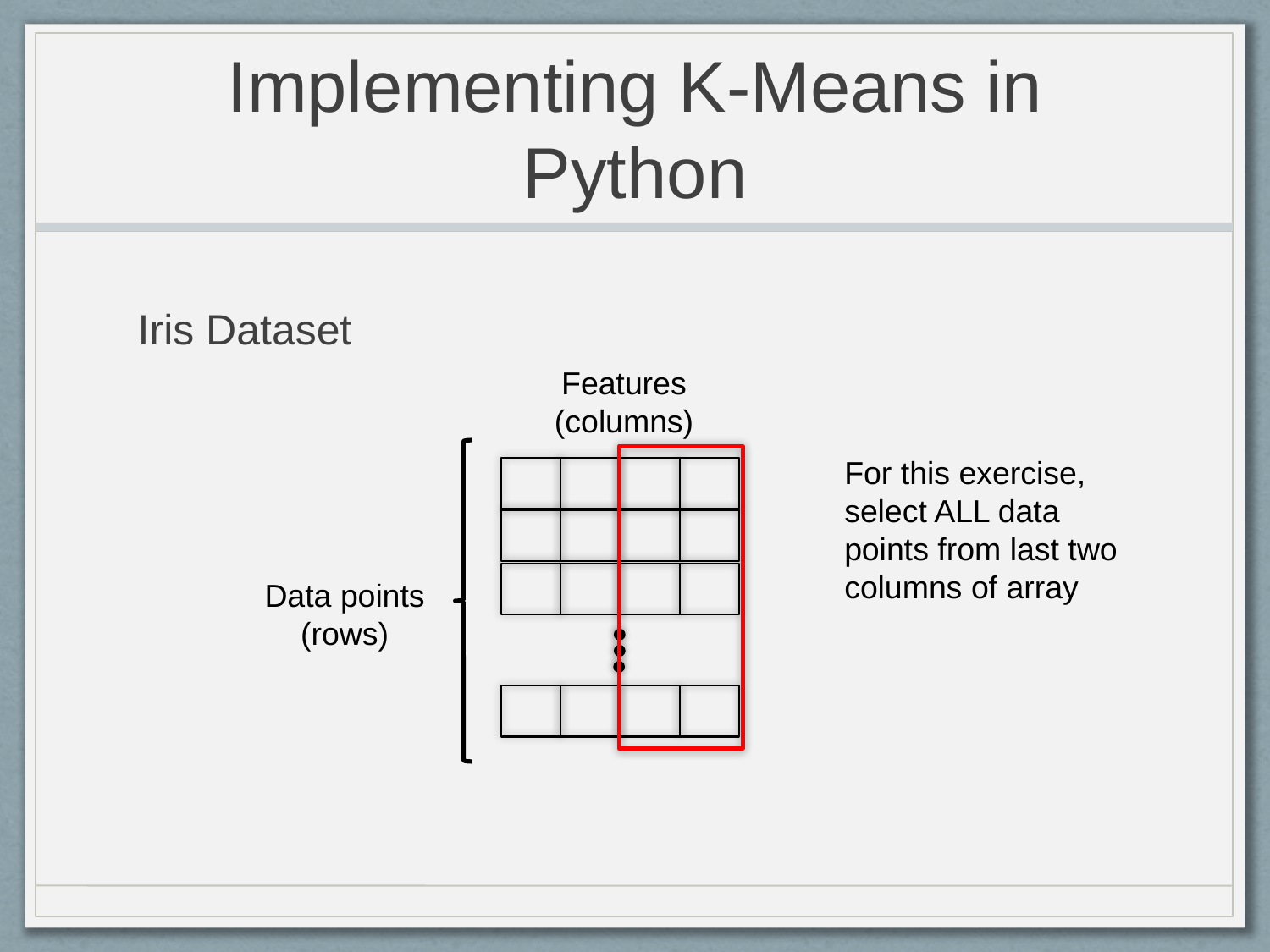

# Implementing K-Means in Python
Iris Dataset

Features
(columns)

For this exercise, select ALL data points from last two columns of array

Data points
(rows)